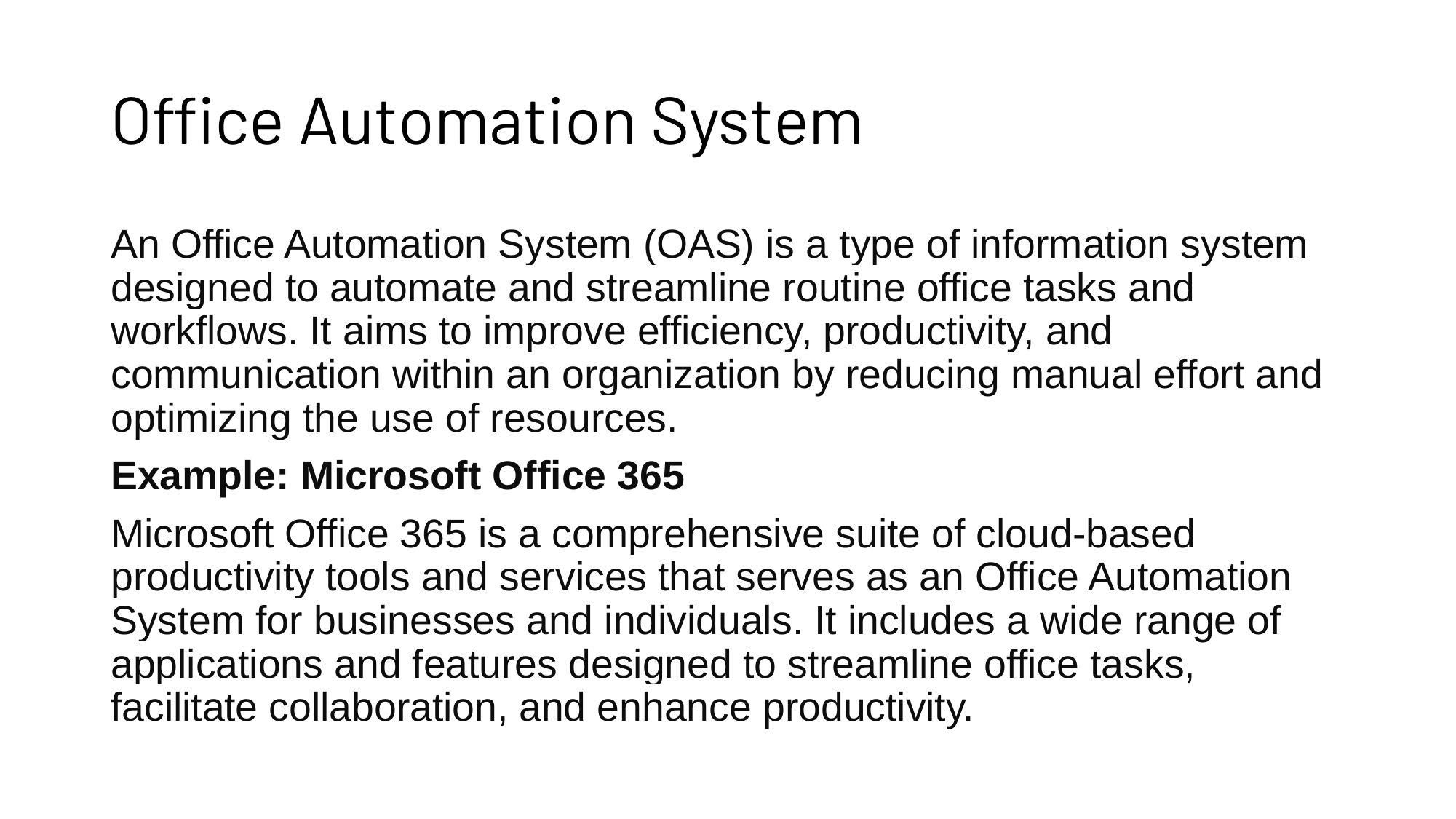

# Office Automation System
An Office Automation System (OAS) is a type of information system designed to automate and streamline routine office tasks and workflows. It aims to improve efficiency, productivity, and communication within an organization by reducing manual effort and optimizing the use of resources.
Example: Microsoft Office 365
Microsoft Office 365 is a comprehensive suite of cloud-based productivity tools and services that serves as an Office Automation System for businesses and individuals. It includes a wide range of applications and features designed to streamline office tasks, facilitate collaboration, and enhance productivity.